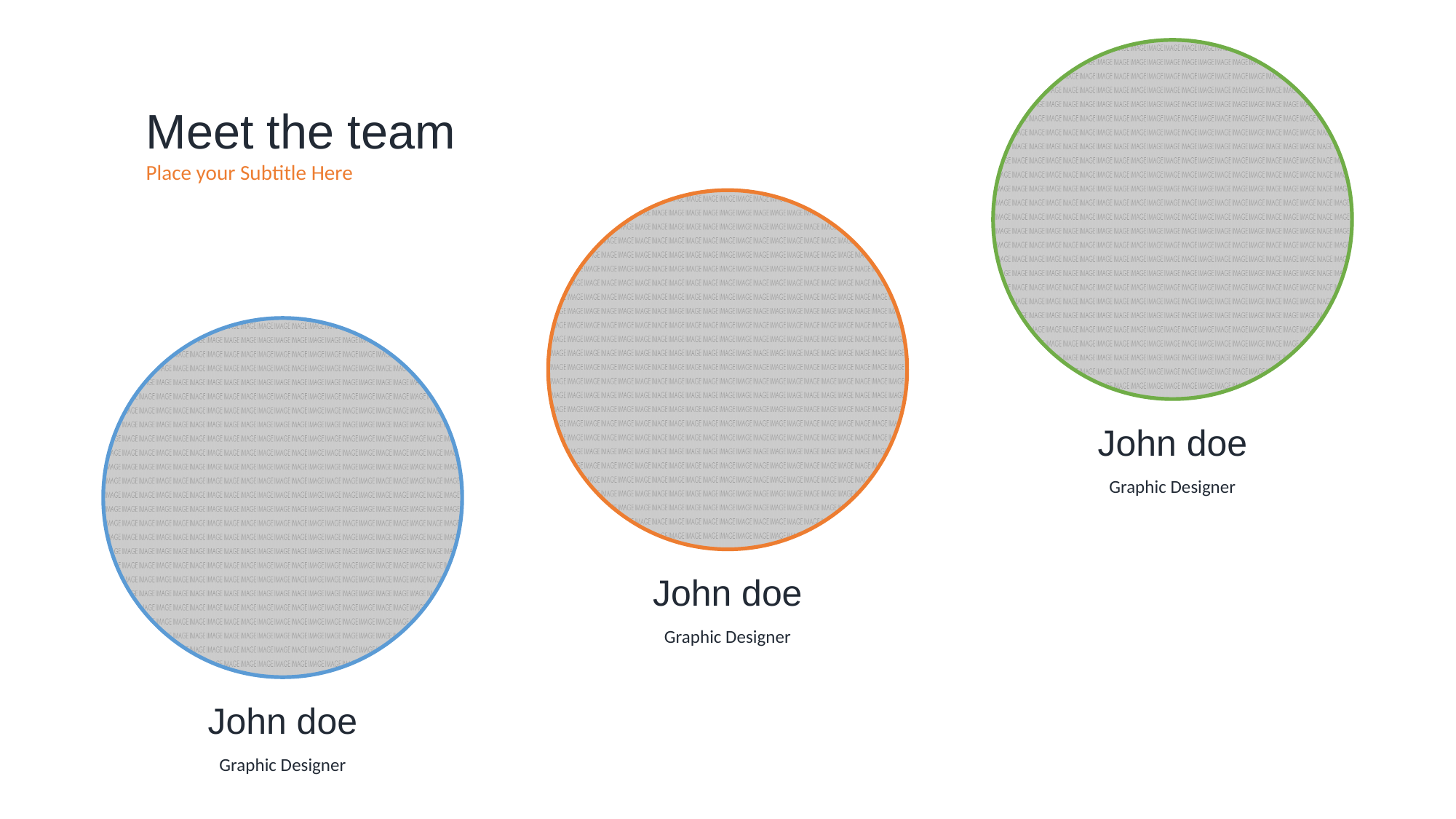

John doe
Graphic Designer
Meet the team
Place your Subtitle Here

John doe
Graphic Designer

John doe
Graphic Designer